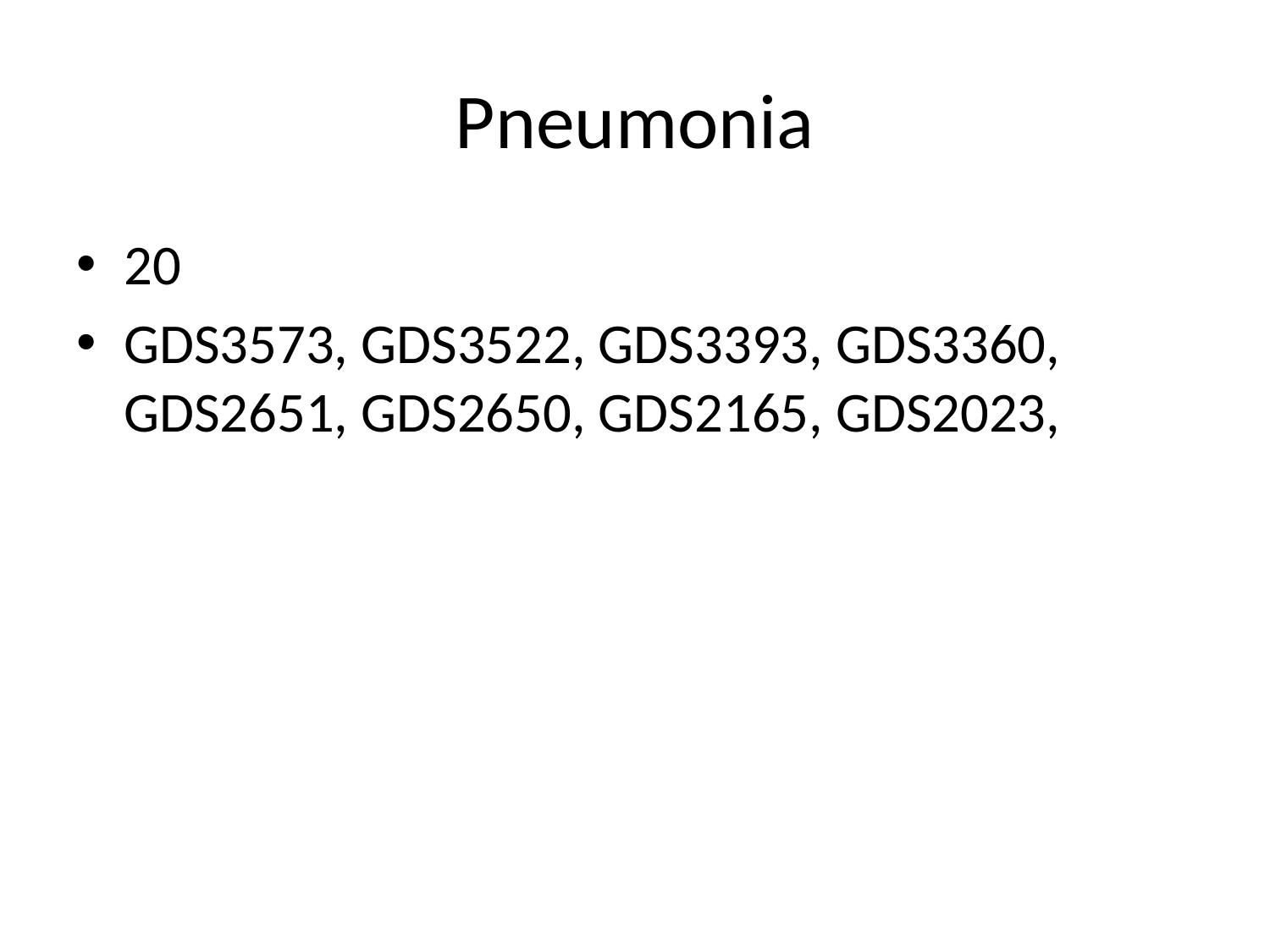

# Pneumonia
20
GDS3573, GDS3522, GDS3393, GDS3360, GDS2651, GDS2650, GDS2165, GDS2023,